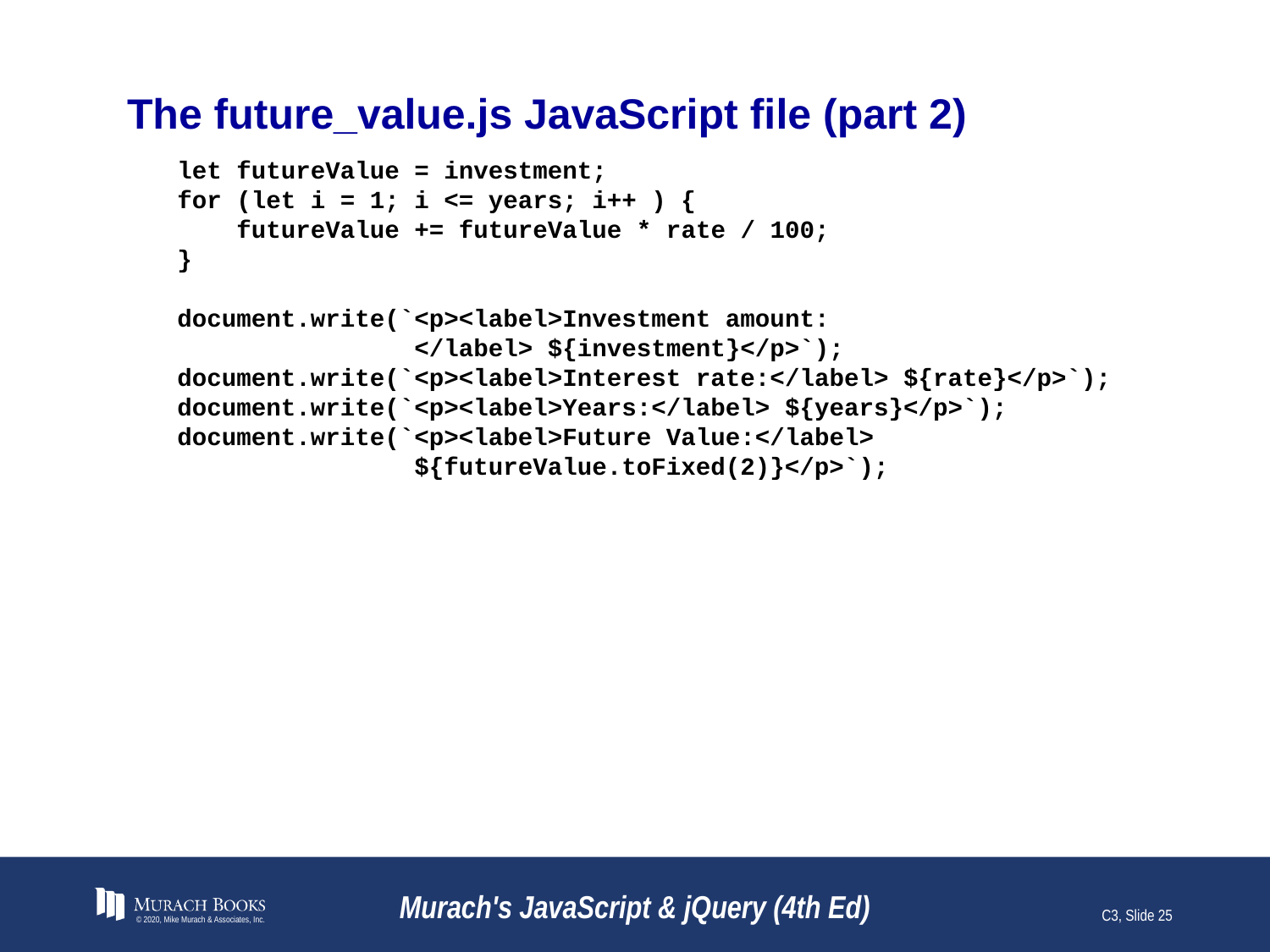

# The future_value.js JavaScript file (part 2)
let futureValue = investment;
for (let i = 1; i <= years; i++ ) {
    futureValue += futureValue * rate / 100;
}

document.write(`<p><label>Investment amount:
                </label> ${investment}</p>`);
document.write(`<p><label>Interest rate:</label> ${rate}</p>`);
document.write(`<p><label>Years:</label> ${years}</p>`);
document.write(`<p><label>Future Value:</label>
                ${futureValue.toFixed(2)}</p>`);

© 2020, Mike Murach & Associates, Inc.
Murach's JavaScript & jQuery (4th Ed)

C3, Slide 25